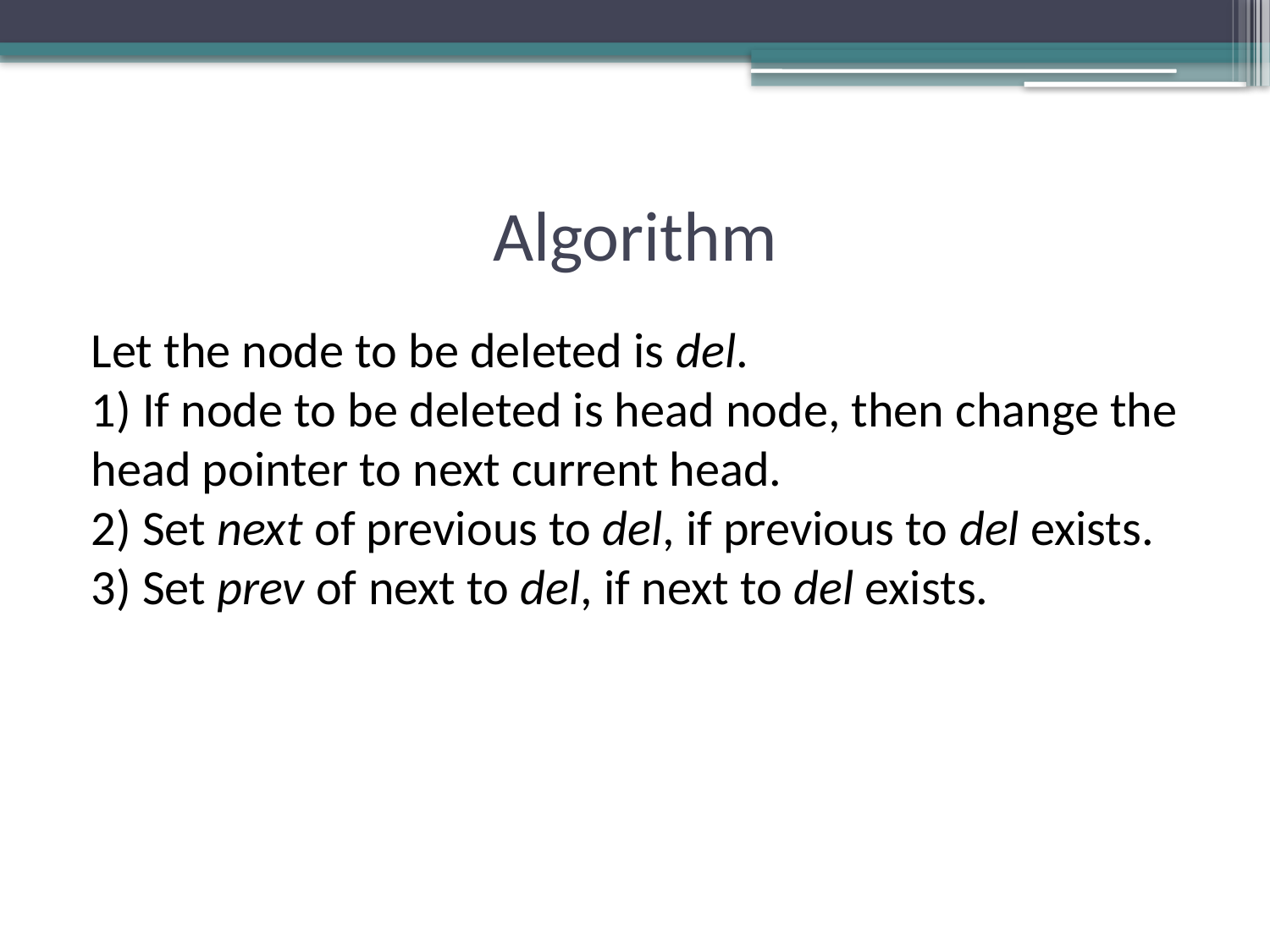

# Algorithm
Let the node to be deleted is del.
1) If node to be deleted is head node, then change the head pointer to next current head.
2) Set next of previous to del, if previous to del exists.
3) Set prev of next to del, if next to del exists.